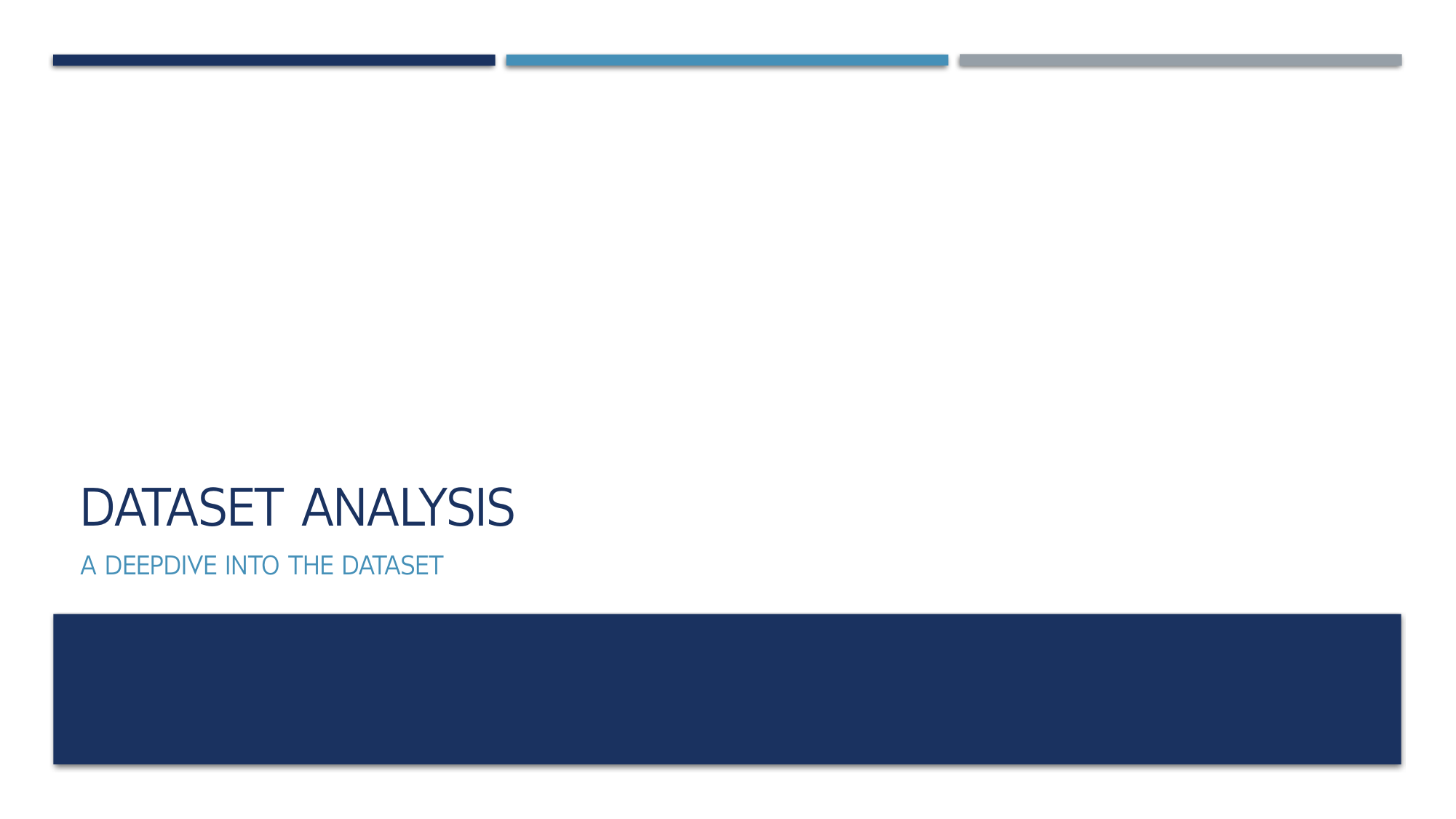

# DATASET ANALYSIS
A DEEPDIVE INTO THE DATASET